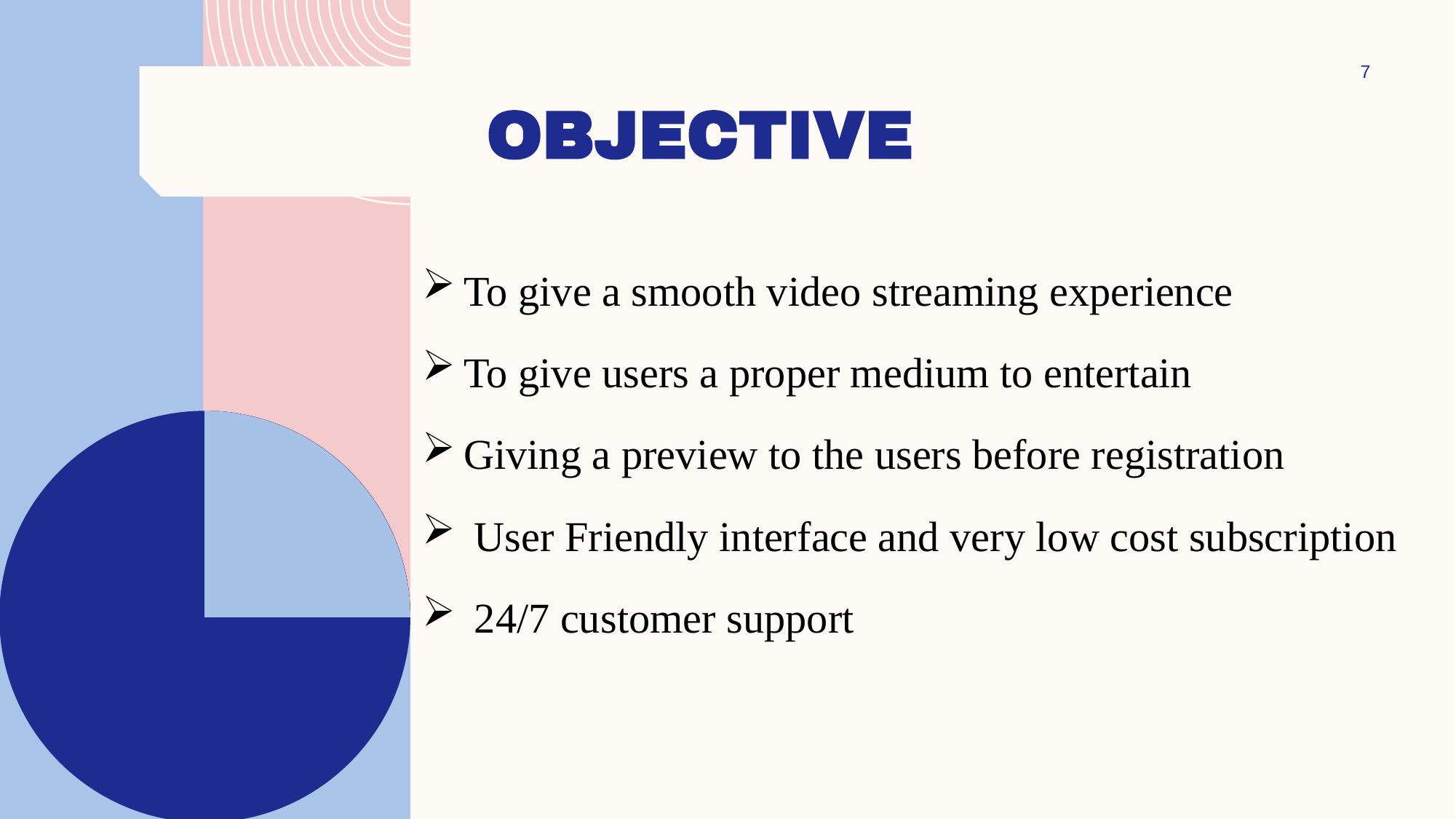

7

# objective
To give a smooth video streaming experience
To give users a proper medium to entertain
Giving a preview to the users before registration
 User Friendly interface and very low cost subscription
 24/7 customer support